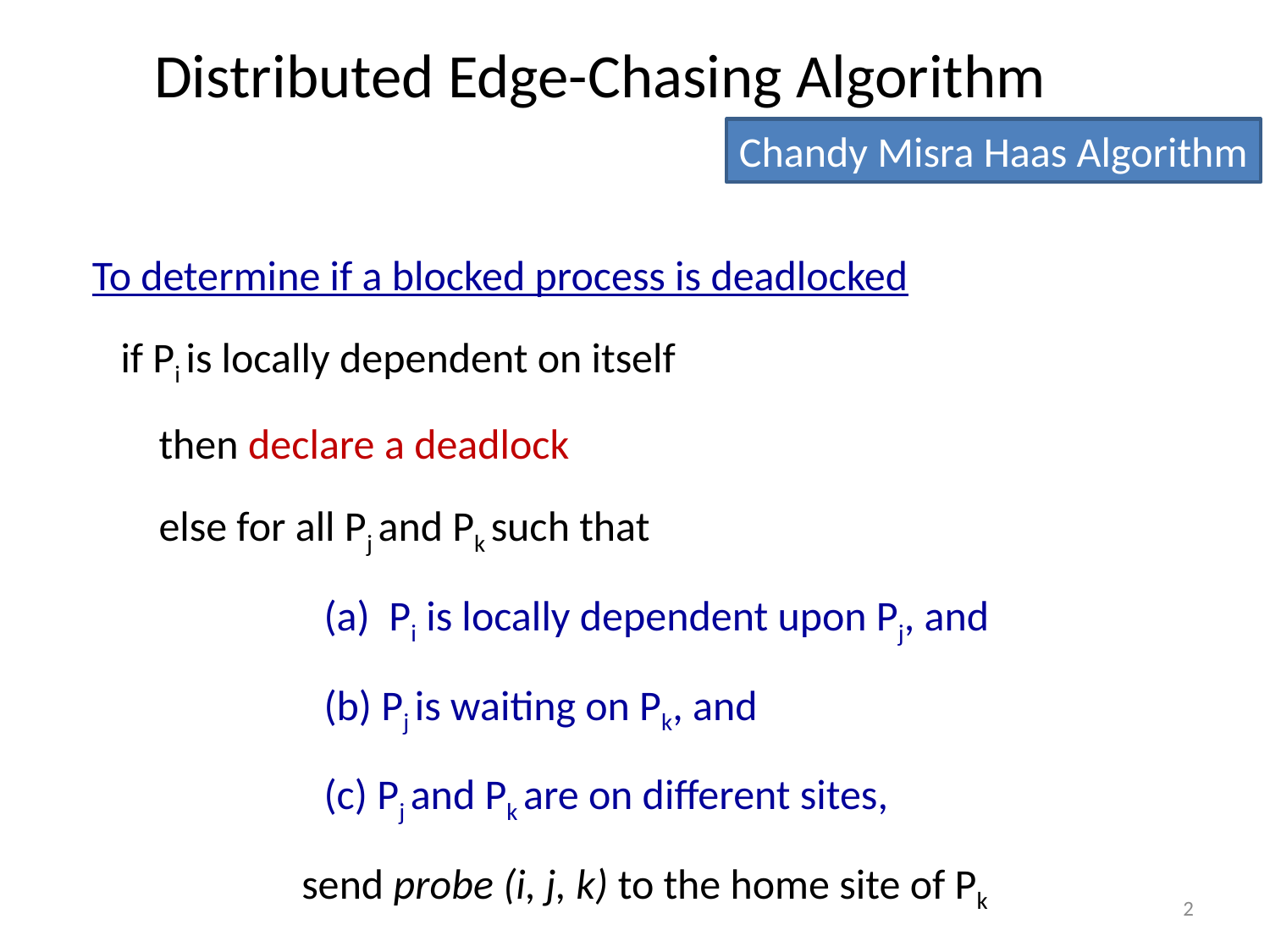

# Distributed Edge-Chasing Algorithm
Chandy Misra Haas Algorithm
To determine if a blocked process is deadlocked
   if Pi is locally dependent on itself
       then declare a deadlock
       else for all Pj and Pk such that
           (a)  Pi is locally dependent upon Pj, and
           (b) Pj is waiting on Pk, and
           (c) Pj and Pk are on different sites,
                      send probe (i, j, k) to the home site of Pk
2